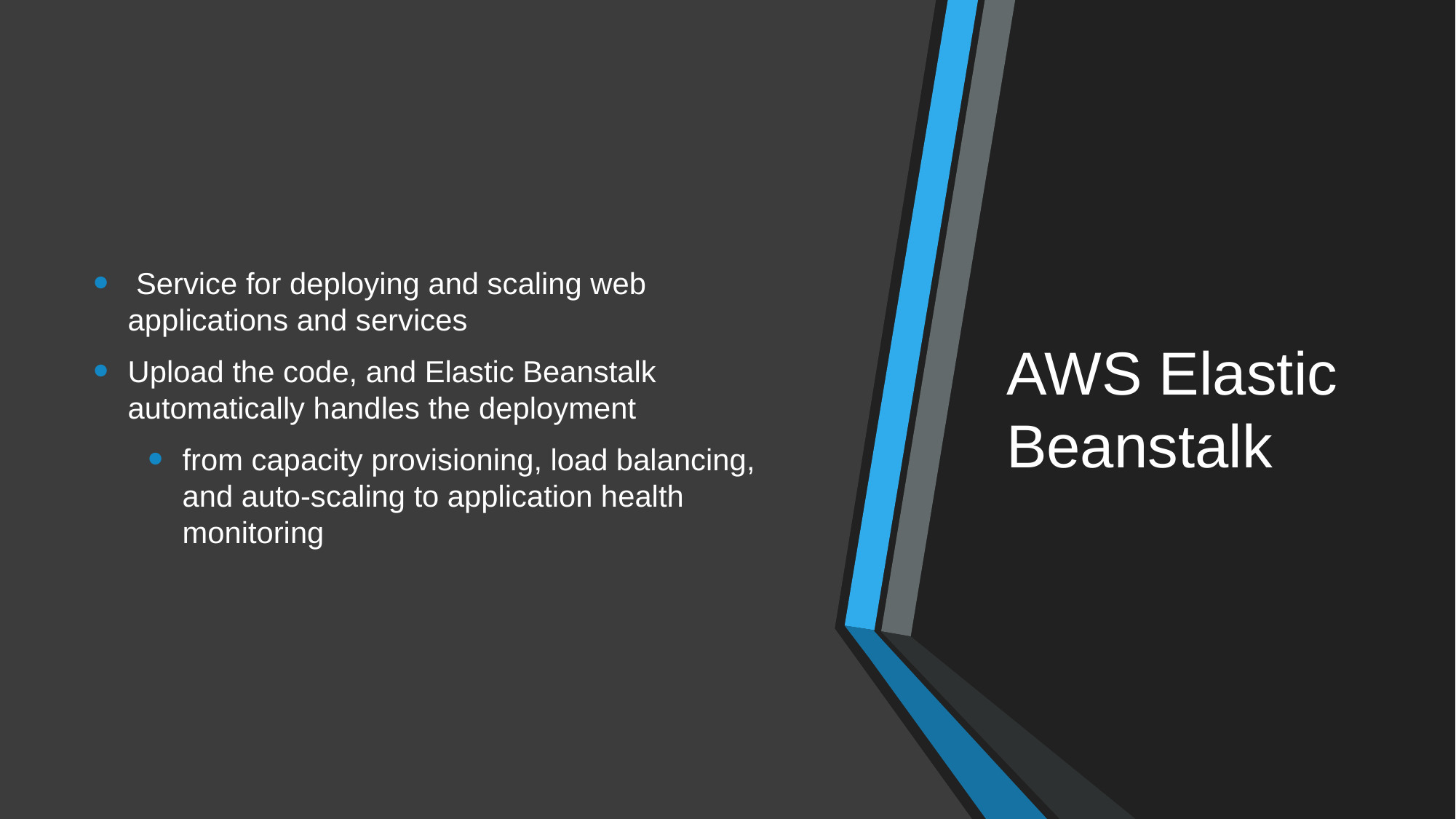

Service for deploying and scaling web applications and services
Upload the code, and Elastic Beanstalk automatically handles the deployment
from capacity provisioning, load balancing, and auto-scaling to application health monitoring
# AWS Elastic Beanstalk